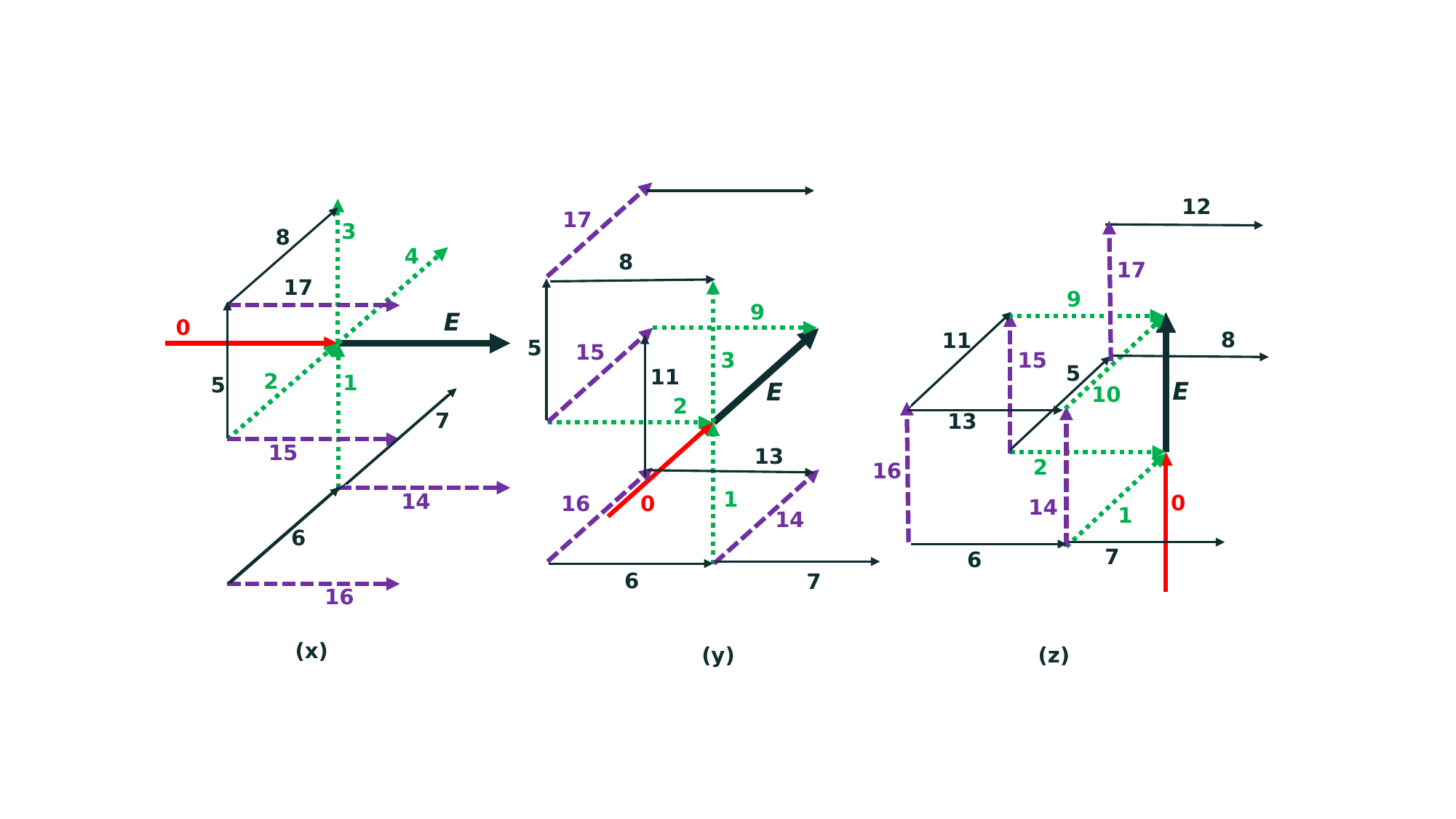

17
8
9
5
15
3
11
E
2
13
1
0
16
14
6
7
(y)
12
17
9
8
11
15
5
E
10
13
2
16
0
14
1
7
6
(z)
3
8
4
17
E
0
2
1
5
7
15
14
6
16
(x)